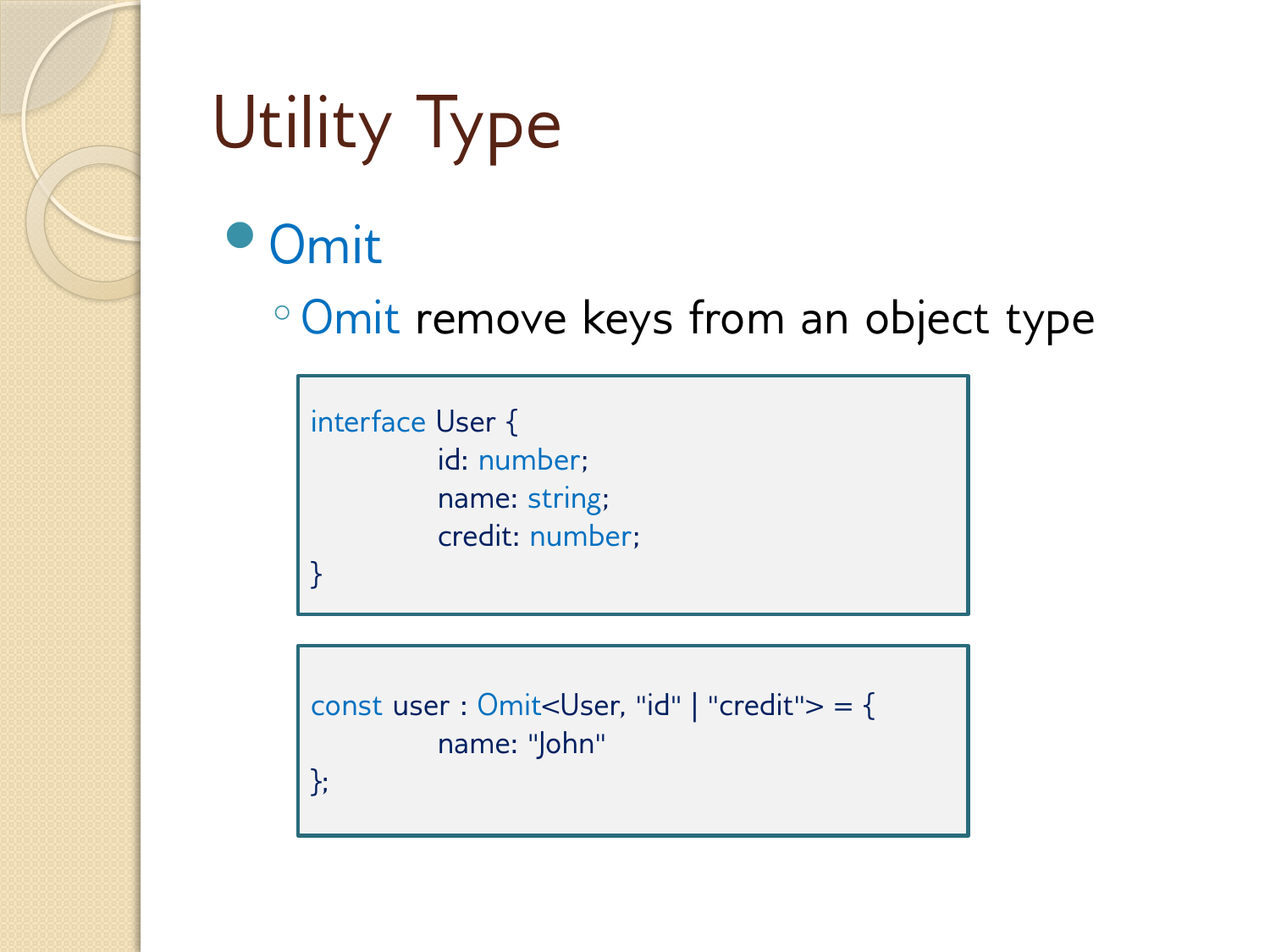

# Utility Type
Omit
Omit remove keys from an object type

interface User {
	id: number;
	name: string;
	credit: number;
}
const user : Omit<User, "id" | "credit"> = {
	name: "John"
};